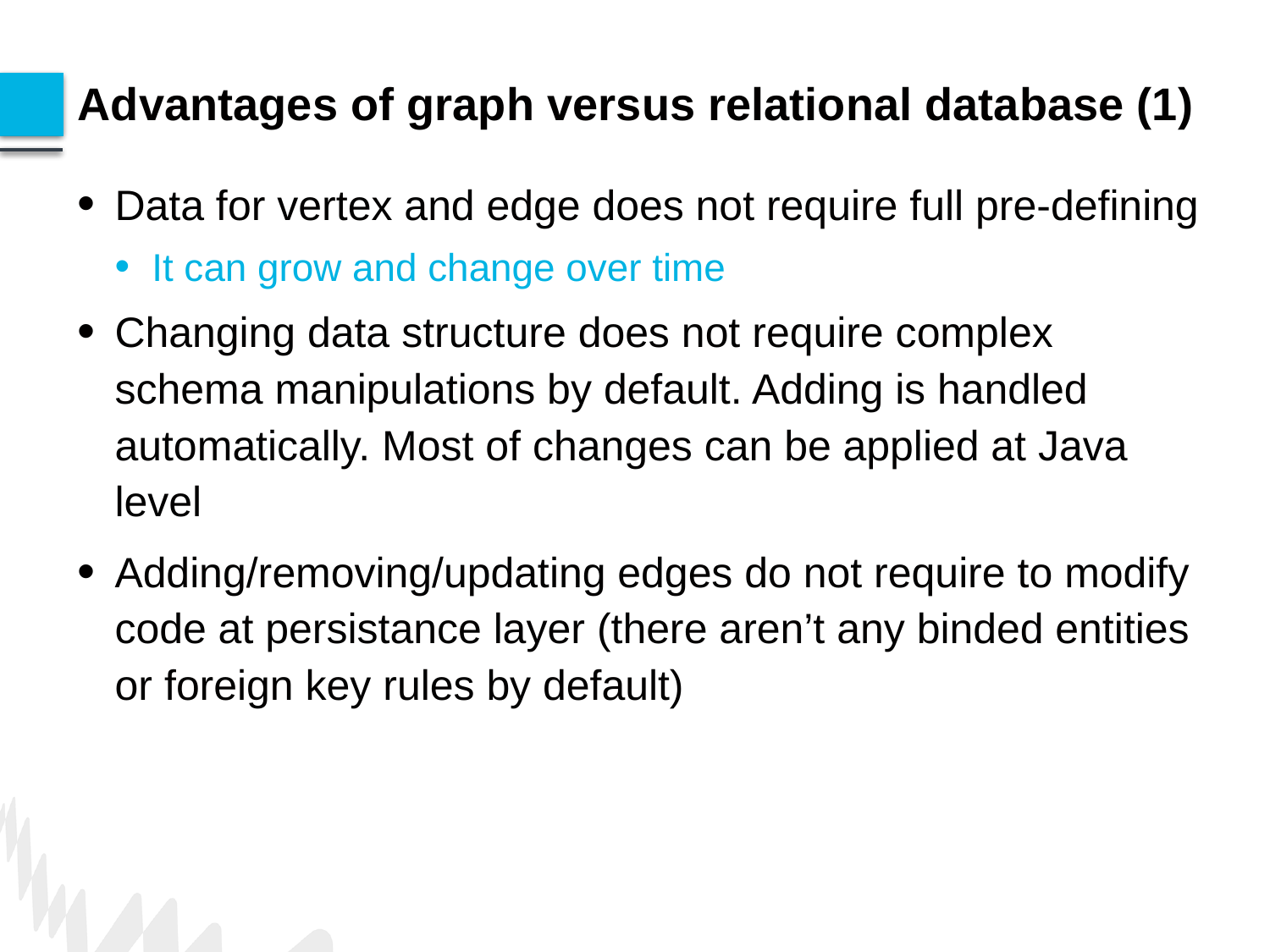

# Advantages of graph versus relational database (1)
Data for vertex and edge does not require full pre-defining
It can grow and change over time
Changing data structure does not require complex schema manipulations by default. Adding is handled automatically. Most of changes can be applied at Java level
Adding/removing/updating edges do not require to modify code at persistance layer (there aren’t any binded entities or foreign key rules by default)